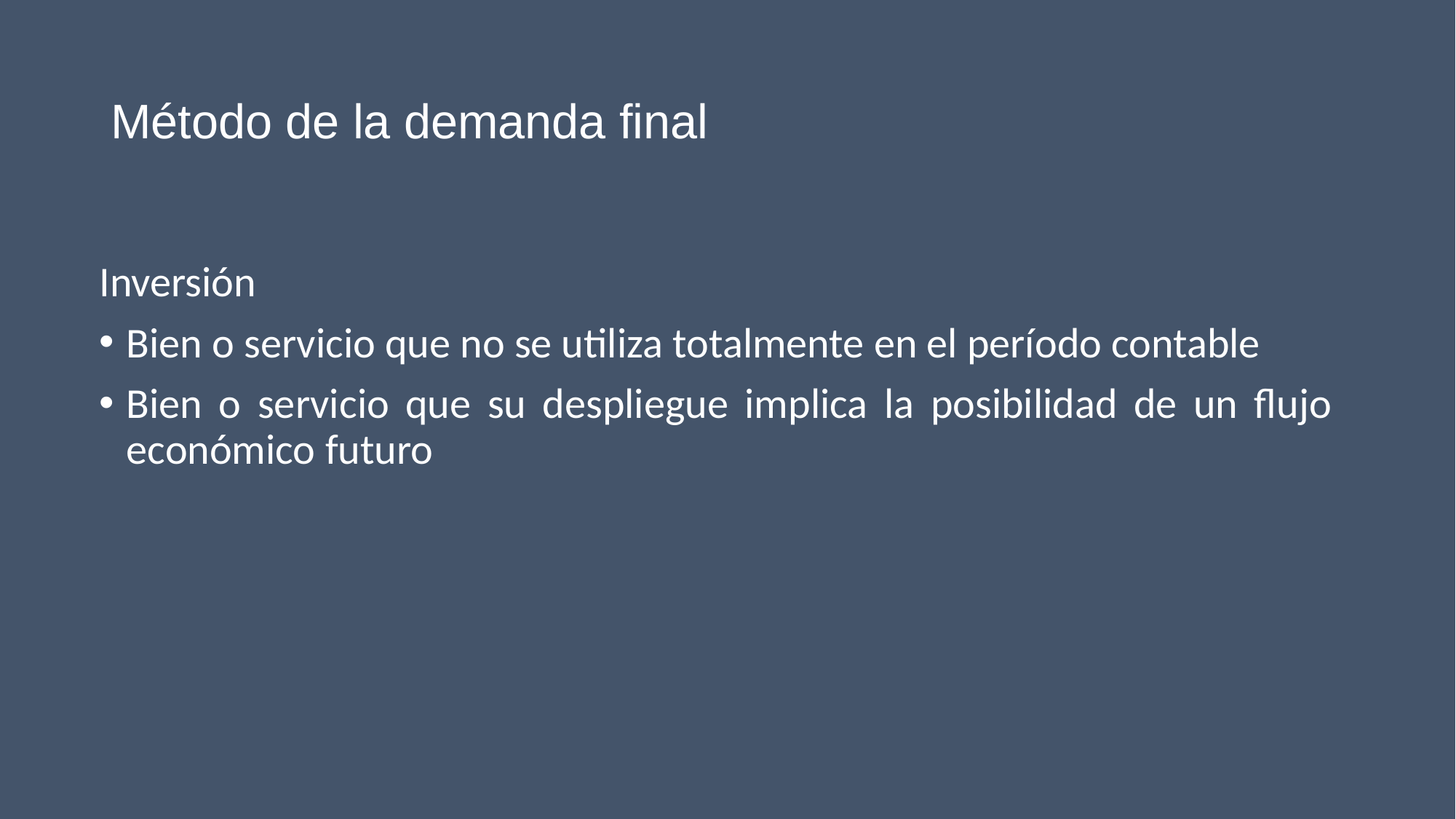

# Método de la demanda final
Inversión
Bien o servicio que no se utiliza totalmente en el período contable
Bien o servicio que su despliegue implica la posibilidad de un flujo económico futuro